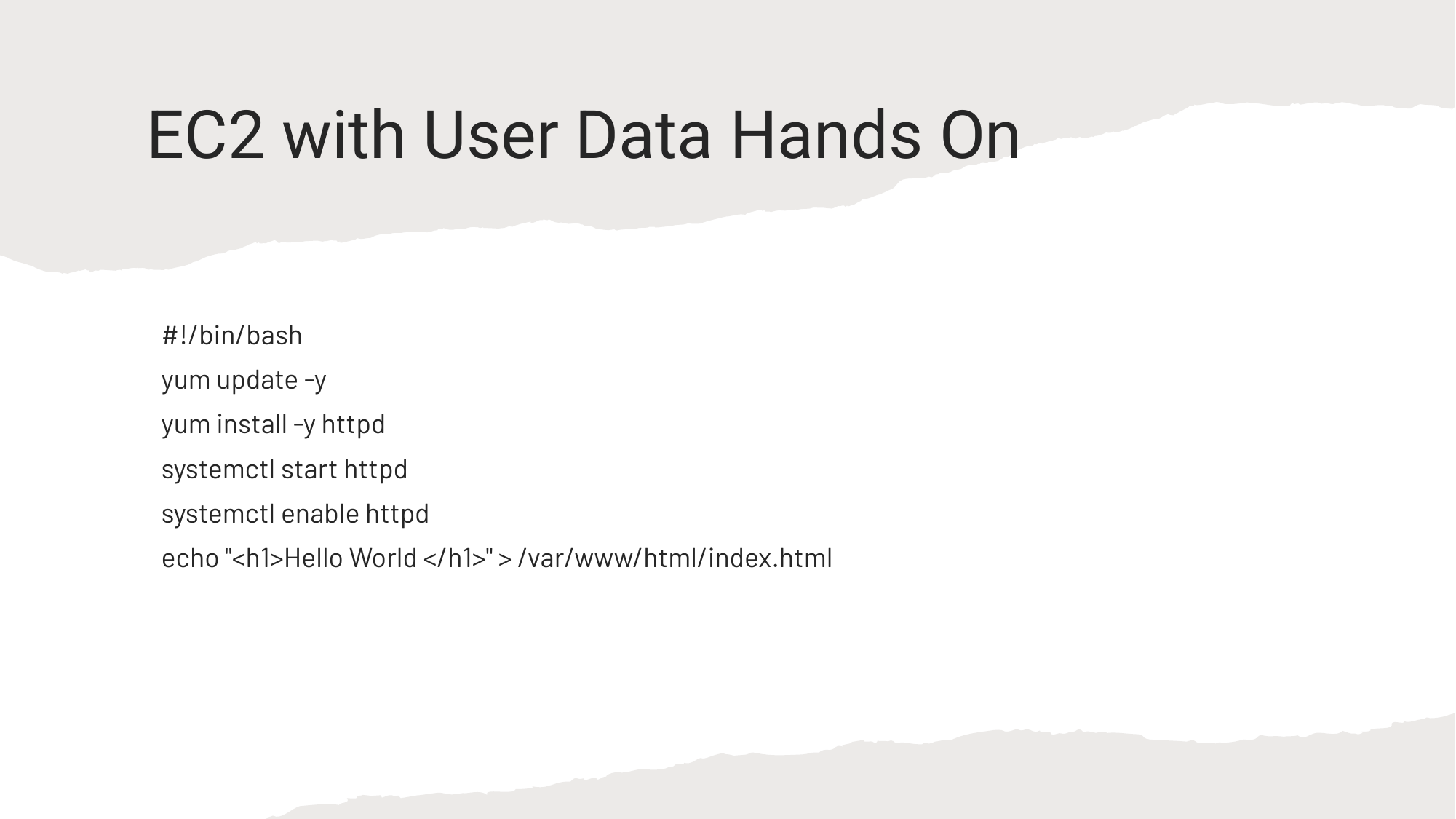

# EC2 with User Data Hands On
#!/bin/bash
yum update -y
yum install -y httpd
systemctl start httpd
systemctl enable httpd
echo "<h1>Hello World </h1>" > /var/www/html/index.html